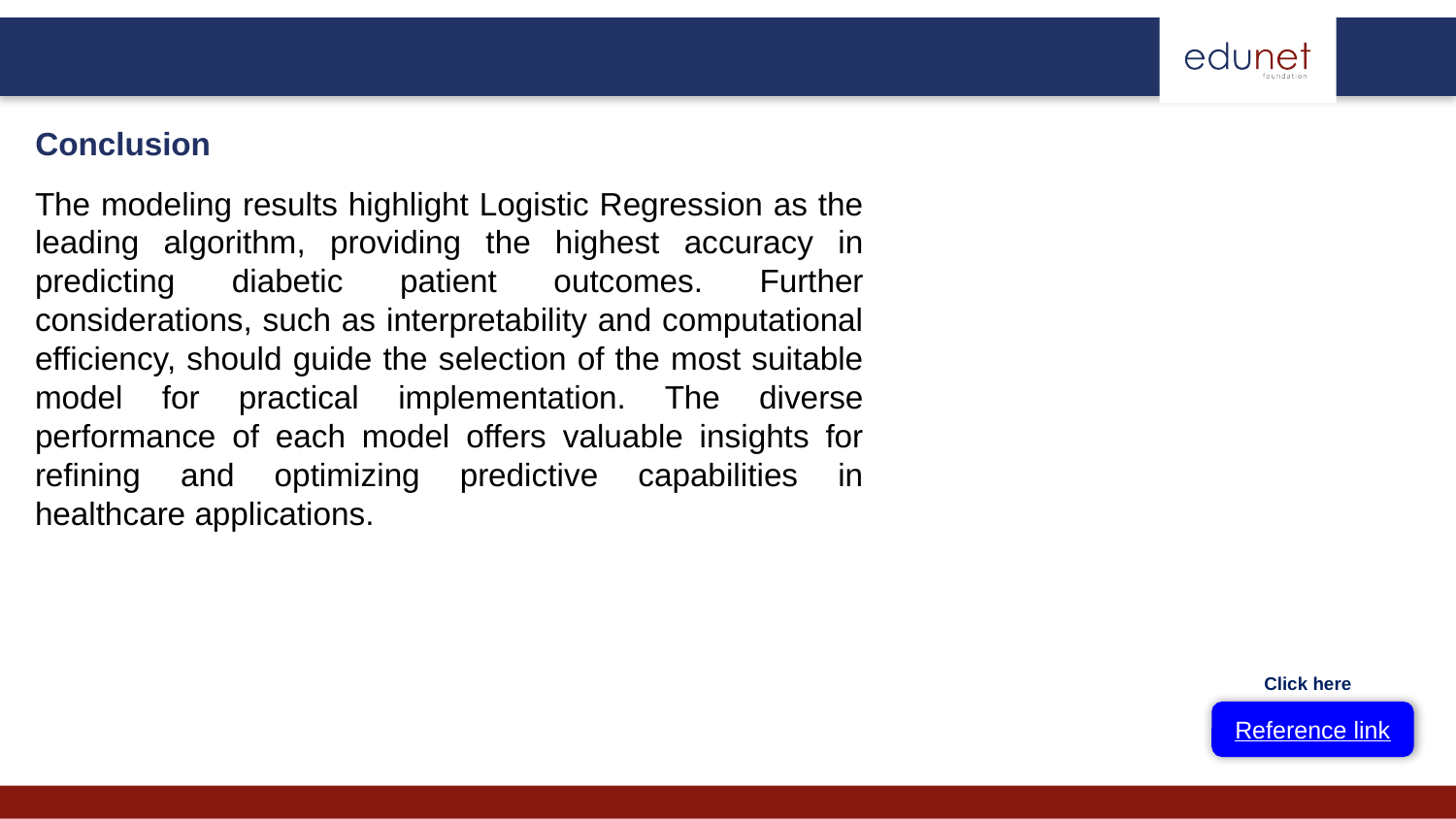

Conclusion
The modeling results highlight Logistic Regression as the leading algorithm, providing the highest accuracy in predicting diabetic patient outcomes. Further considerations, such as interpretability and computational efficiency, should guide the selection of the most suitable model for practical implementation. The diverse performance of each model offers valuable insights for refining and optimizing predictive capabilities in healthcare applications.
Click here
Reference link